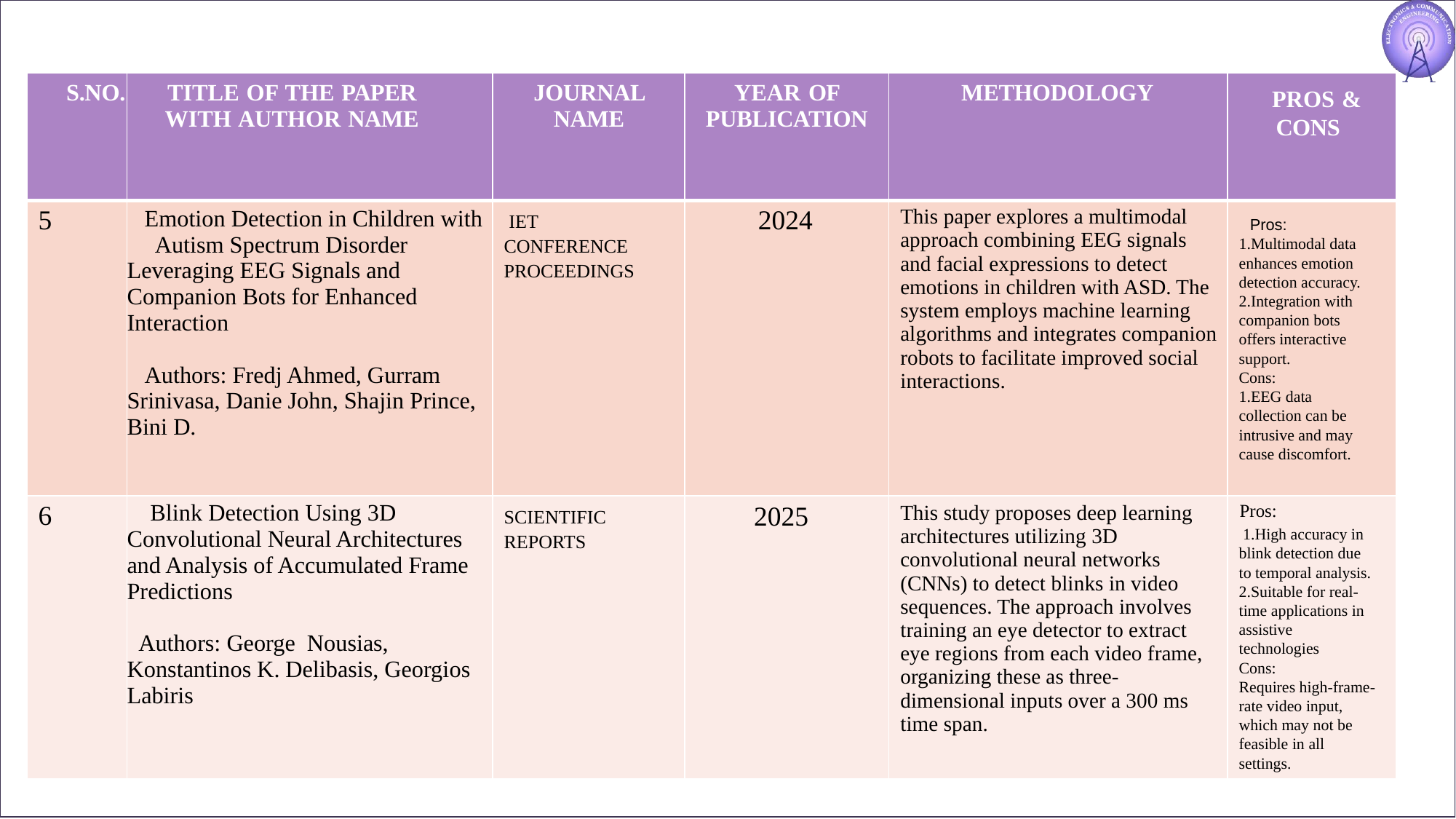

| S.NO. | TITLE OF THE PAPER WITH AUTHOR NAME | JOURNAL NAME | YEAR OF PUBLICATION | METHODOLOGY | PROS & CONS |
| --- | --- | --- | --- | --- | --- |
| 5 | Emotion Detection in Children with Autism Spectrum Disorder Leveraging EEG Signals and Companion Bots for Enhanced Interaction Authors: Fredj Ahmed, Gurram Srinivasa, Danie John, Shajin Prince, Bini D. | IET CONFERENCE PROCEEDINGS | 2024 | This paper explores a multimodal approach combining EEG signals and facial expressions to detect emotions in children with ASD. The system employs machine learning algorithms and integrates companion robots to facilitate improved social interactions. |  |
| 6 | Blink Detection Using 3D Convolutional Neural Architectures and Analysis of Accumulated Frame Predictions Authors: George Nousias, Konstantinos K. Delibasis, Georgios Labiris | SCIENTIFIC REPORTS | 2025 | This study proposes deep learning architectures utilizing 3D convolutional neural networks (CNNs) to detect blinks in video sequences. The approach involves training an eye detector to extract eye regions from each video frame, organizing these as three-dimensional inputs over a 300 ms time span. | Pros: |

1.Multimodal data enhances emotion detection accuracy.
2.Integration with companion bots offers interactive support.
Cons:
1.EEG data collection can be intrusive and may cause discomfort.

Pros:
 1.High accuracy in blink detection due to temporal analysis.
2.Suitable for real-time applications in assistive technologies
Cons:
Requires high-frame-rate video input, which may not be feasible in all settings.